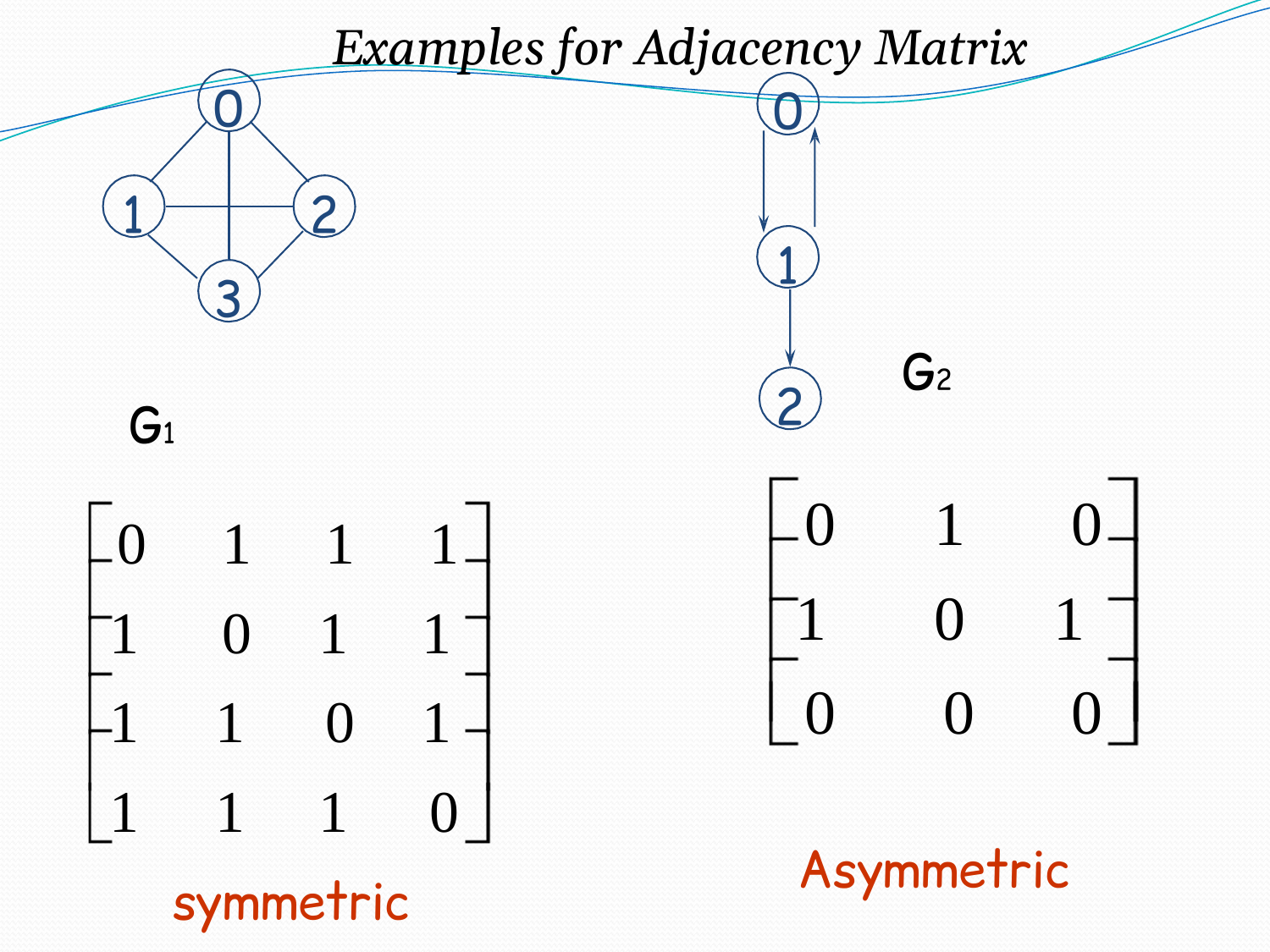

Examples for Adjacency Matrix
0

0

1
2

1

3

G2

2
G1

0	1	0
1	0	1
0	0	0

0	1	1	1
1	0	1	1
1	1	0	1
1	1	1	0

Asymmetric
symmetric